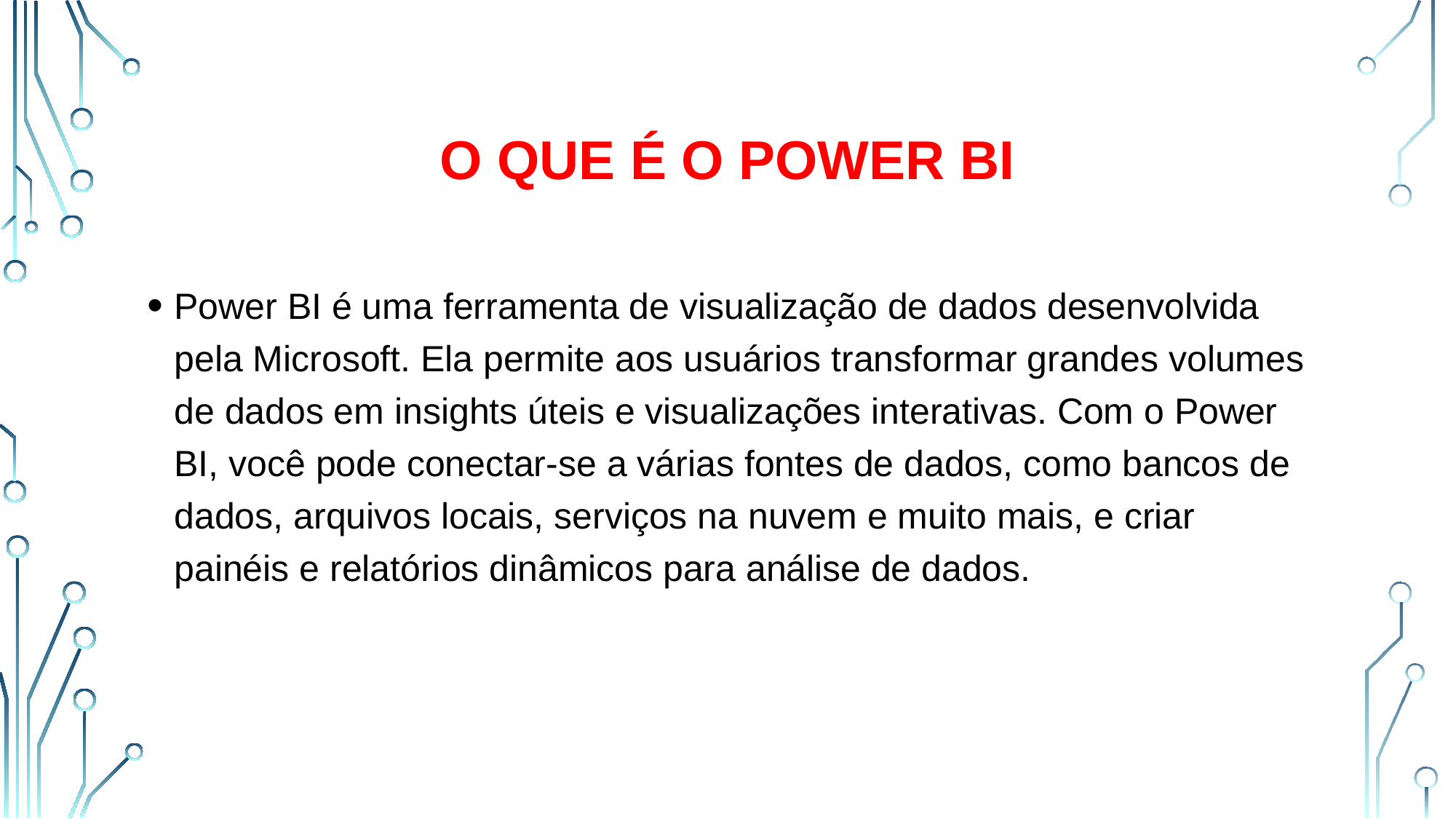

# O que é o Power BI
Power BI é uma ferramenta de visualização de dados desenvolvida pela Microsoft. Ela permite aos usuários transformar grandes volumes de dados em insights úteis e visualizações interativas. Com o Power BI, você pode conectar-se a várias fontes de dados, como bancos de dados, arquivos locais, serviços na nuvem e muito mais, e criar painéis e relatórios dinâmicos para análise de dados.